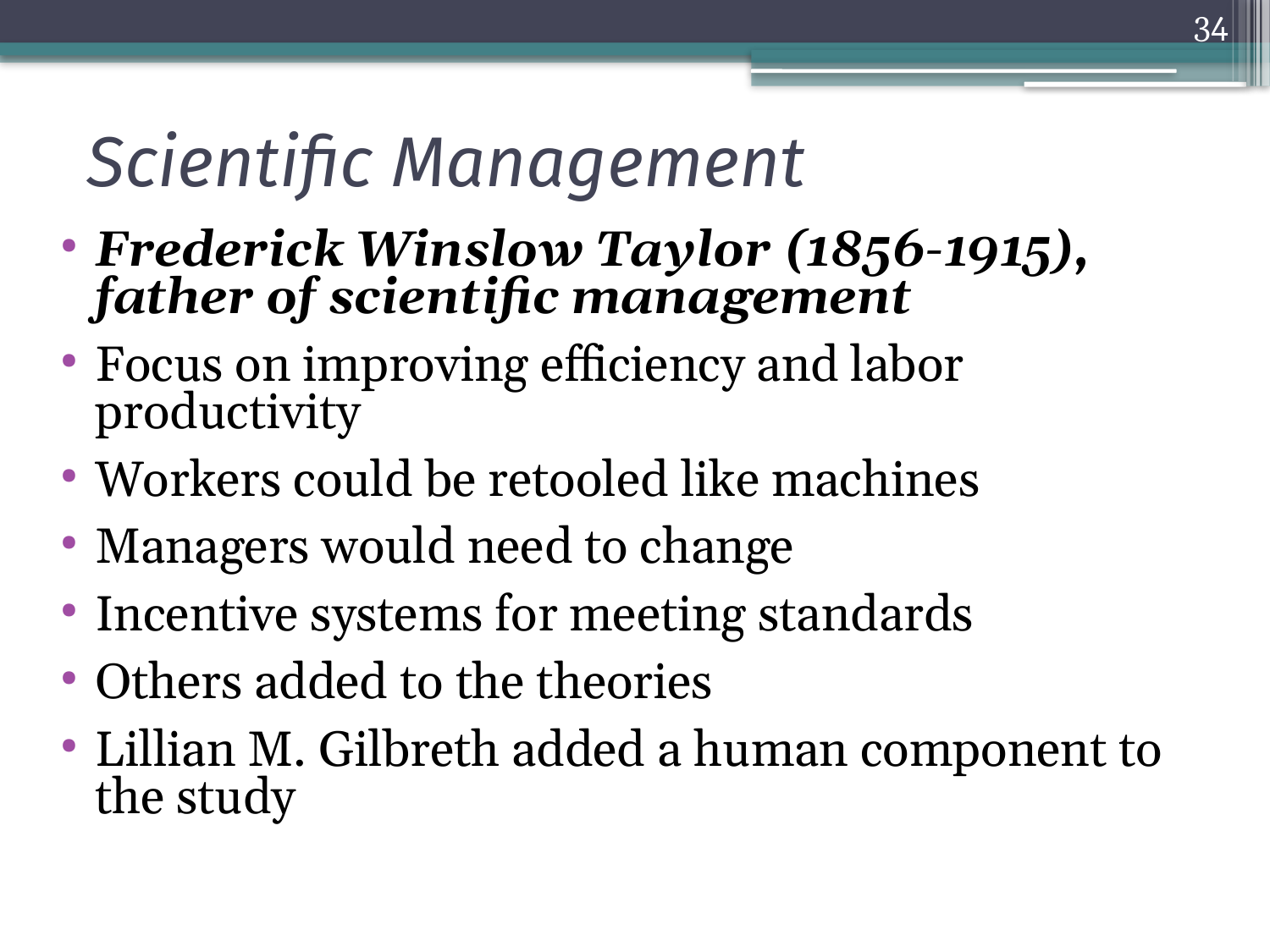

34
0
# Scientific Management
Frederick Winslow Taylor (1856-1915), father of scientific management
Focus on improving efficiency and labor productivity
Workers could be retooled like machines
Managers would need to change
Incentive systems for meeting standards
Others added to the theories
Lillian M. Gilbreth added a human component to the study